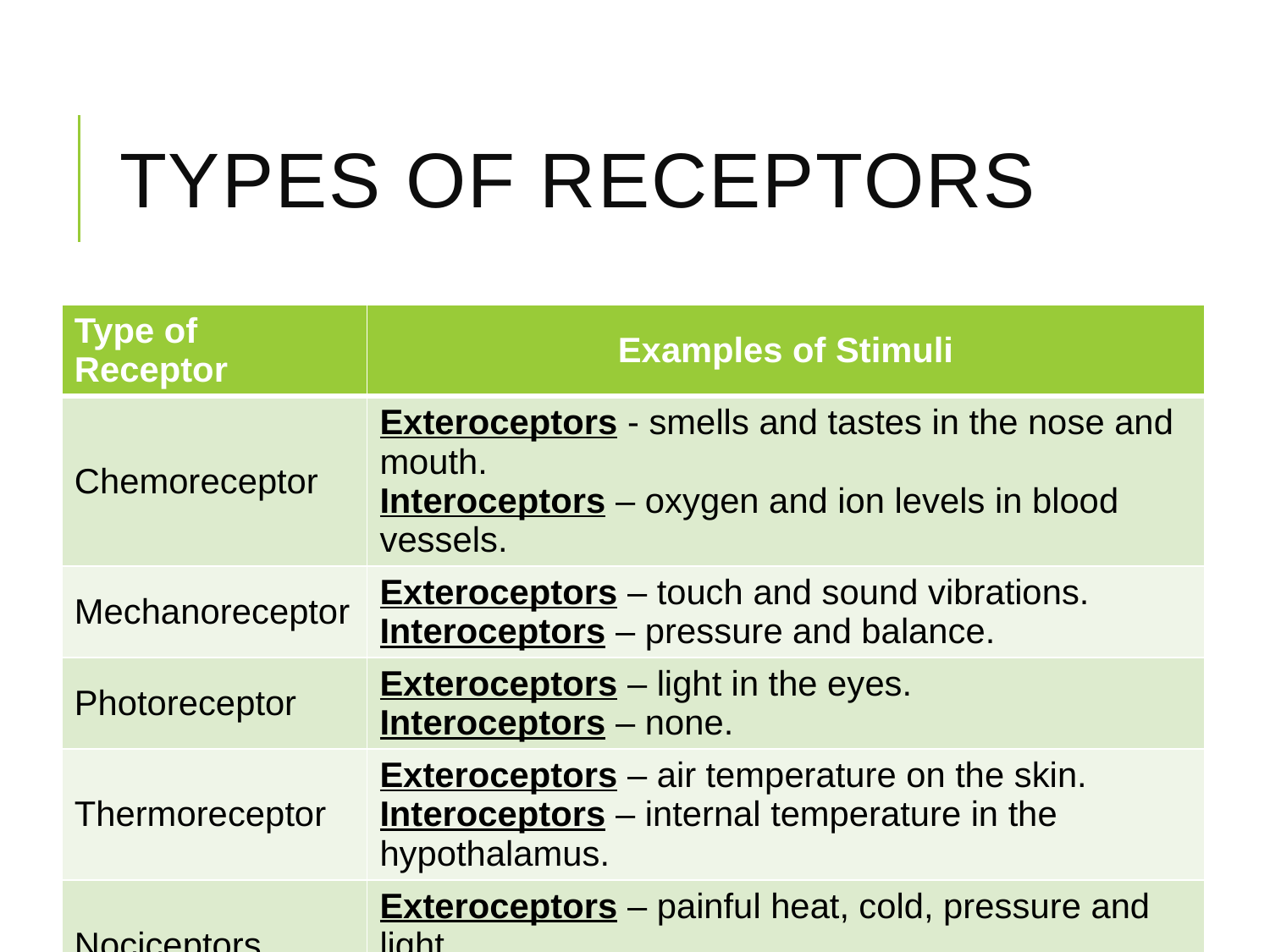

# Types of receptors
| Type of Receptor | Examples of Stimuli |
| --- | --- |
| Chemoreceptor | Exteroceptors - smells and tastes in the nose and mouth. Interoceptors – oxygen and ion levels in blood vessels. |
| Mechanoreceptor | Exteroceptors – touch and sound vibrations. Interoceptors – pressure and balance. |
| Photoreceptor | Exteroceptors – light in the eyes. Interoceptors – none. |
| Thermoreceptor | Exteroceptors – air temperature on the skin. Interoceptors – internal temperature in the hypothalamus. |
| Nociceptors | Exteroceptors – painful heat, cold, pressure and light. Interoceptors – painful pressure and tension. |